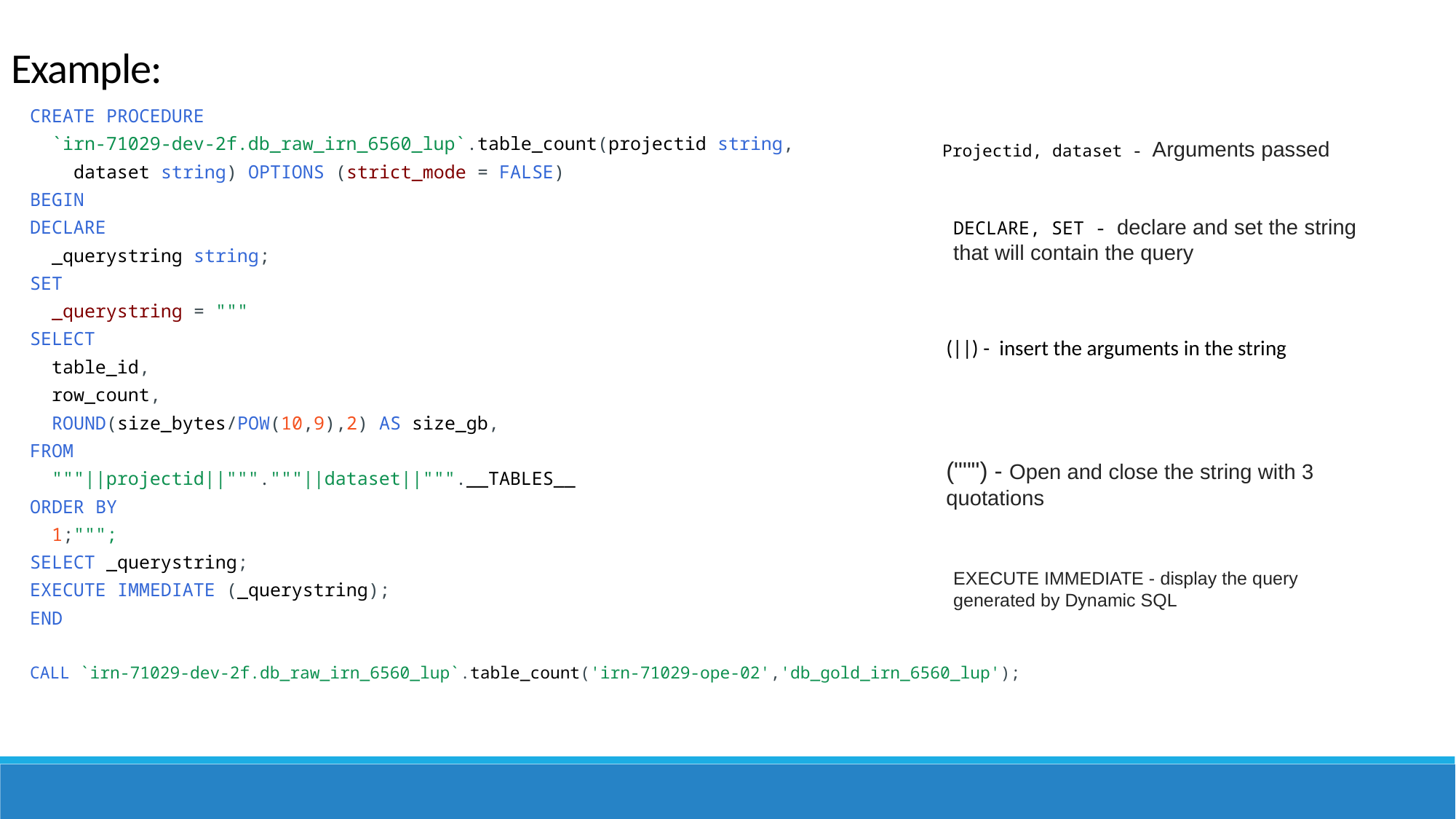

Example:
CREATE PROCEDURE
  `irn-71029-dev-2f.db_raw_irn_6560_lup`.table_count(projectid string,
    dataset string) OPTIONS (strict_mode = FALSE)
BEGIN
DECLARE
  _querystring string;
SET
  _querystring = """
SELECT
  table_id,
  row_count,
  ROUND(size_bytes/POW(10,9),2) AS size_gb,
FROM
  """||projectid||"""."""||dataset||""".__TABLES__
ORDER BY
  1;""";
SELECT _querystring;
EXECUTE IMMEDIATE (_querystring);
END

CALL `irn-71029-dev-2f.db_raw_irn_6560_lup`.table_count('irn-71029-ope-02','db_gold_irn_6560_lup');

Projectid, dataset - Arguments passed
DECLARE, SET - declare and set the string that will contain the query
(||) -  insert the arguments in the string
(""") - Open and close the string with 3 quotations
EXECUTE IMMEDIATE - display the query generated by Dynamic SQL